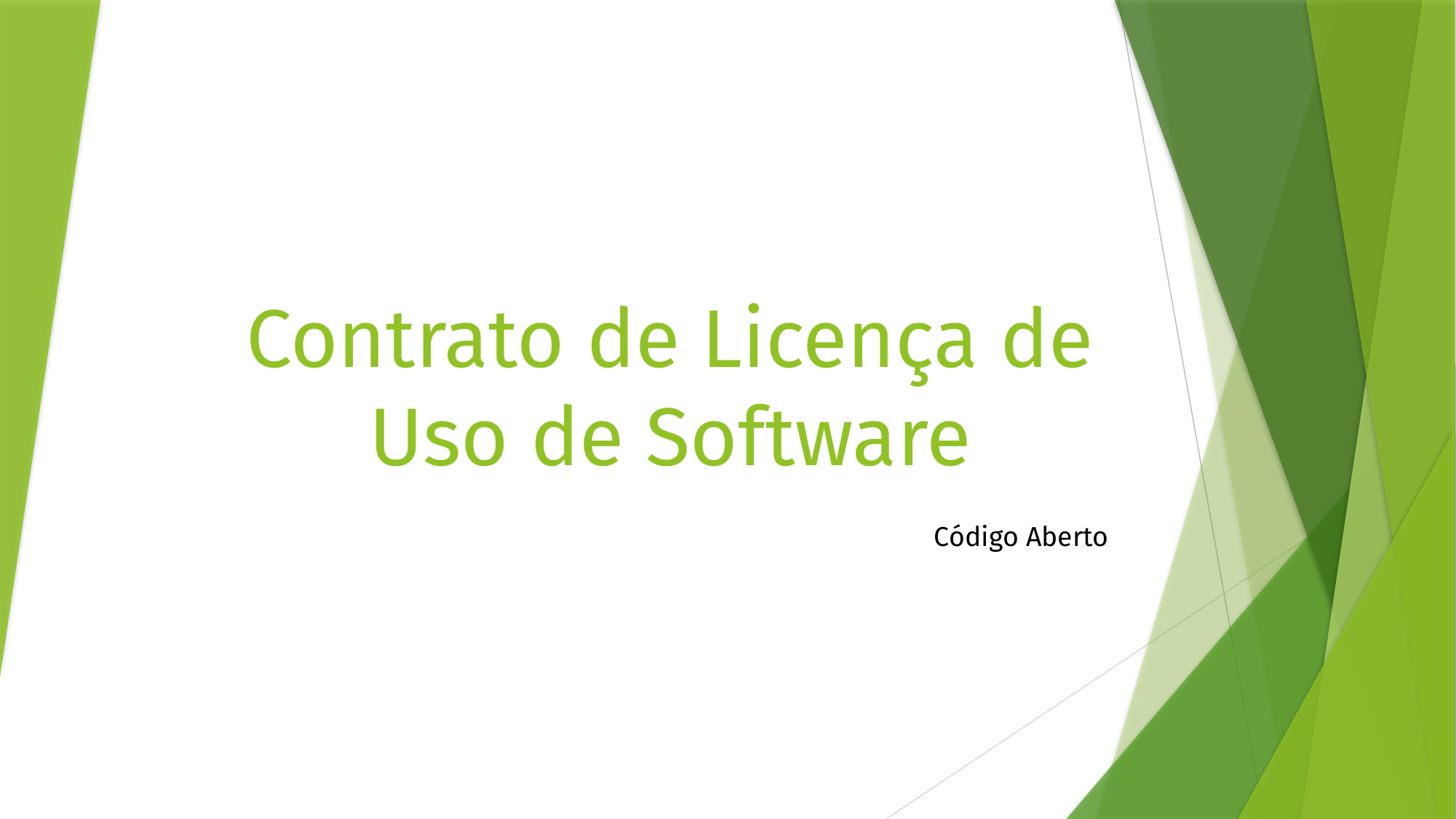

# Contrato de Licença de Uso de Software
Código Aberto